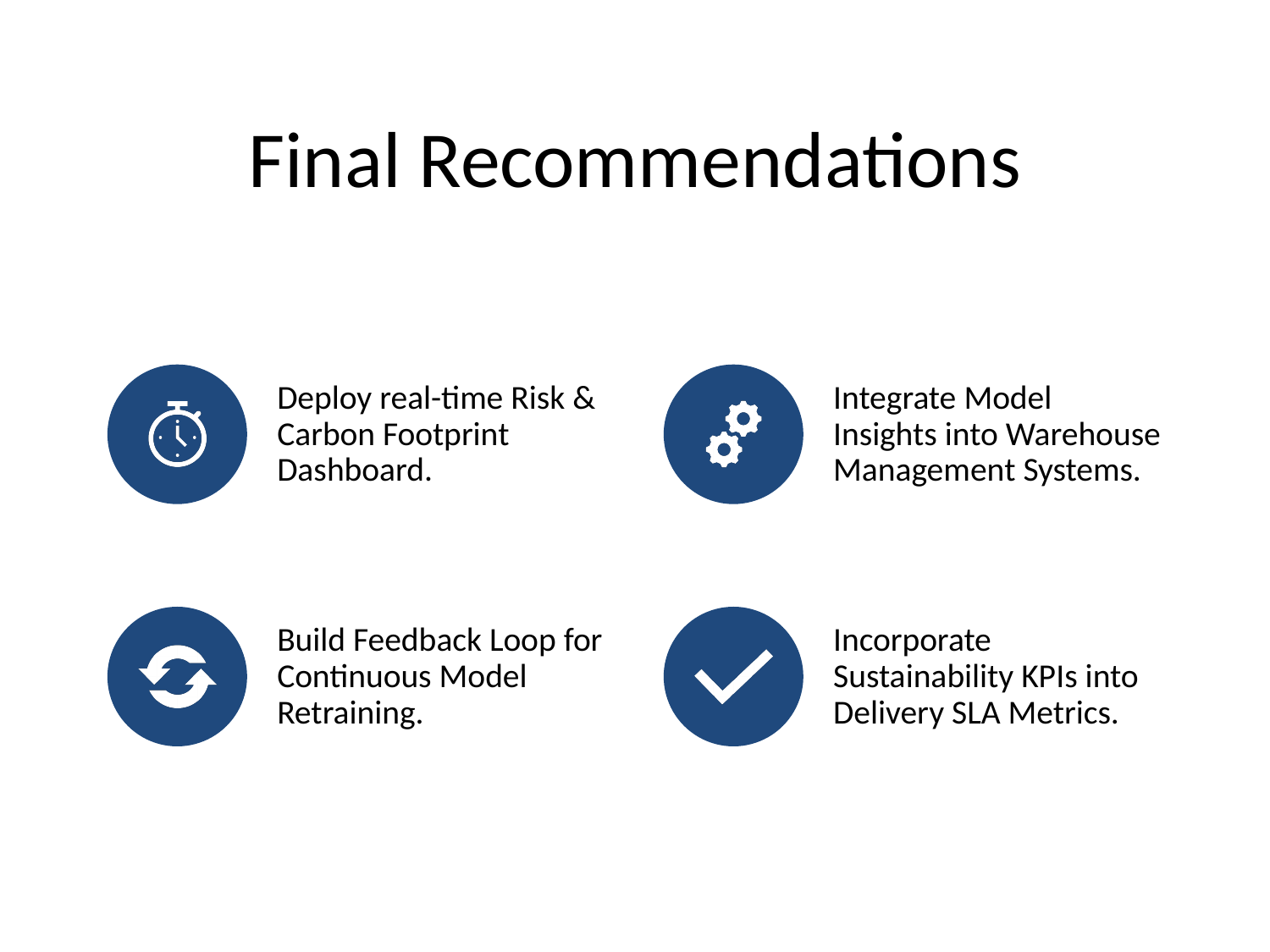

# Final Recommendations
Deploy real-time Risk & Carbon Footprint Dashboard.
Integrate Model Insights into Warehouse Management Systems.
Build Feedback Loop for Continuous Model Retraining.
Incorporate Sustainability KPIs into Delivery SLA Metrics.